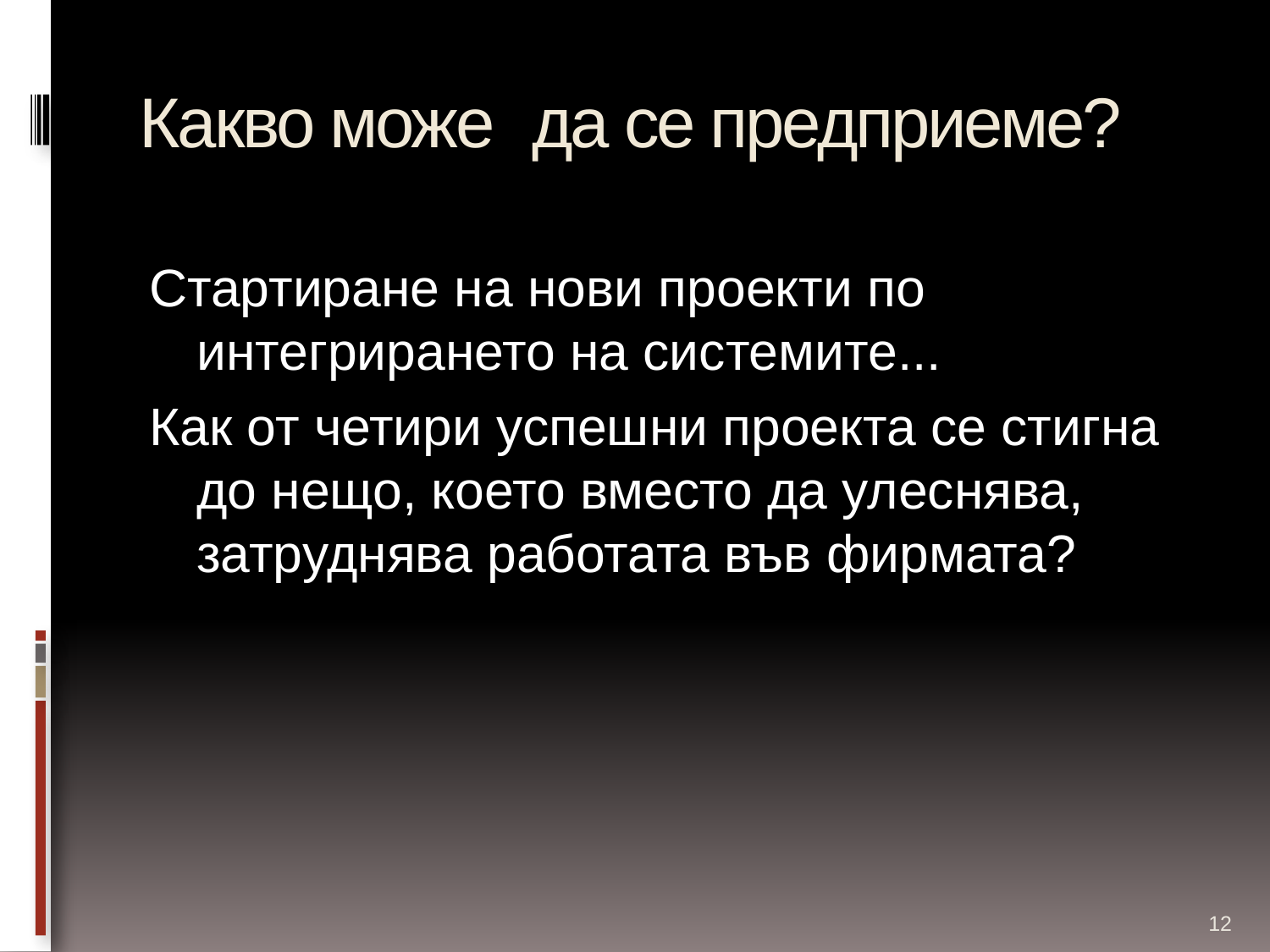

# Какво може  да се предприеме?
Стартиране на нови проекти по интегрирането на системите...
Как от четири успешни проекта се стигна до нещо, което вместо да улеснява, затруднява работата във фирмата?

12